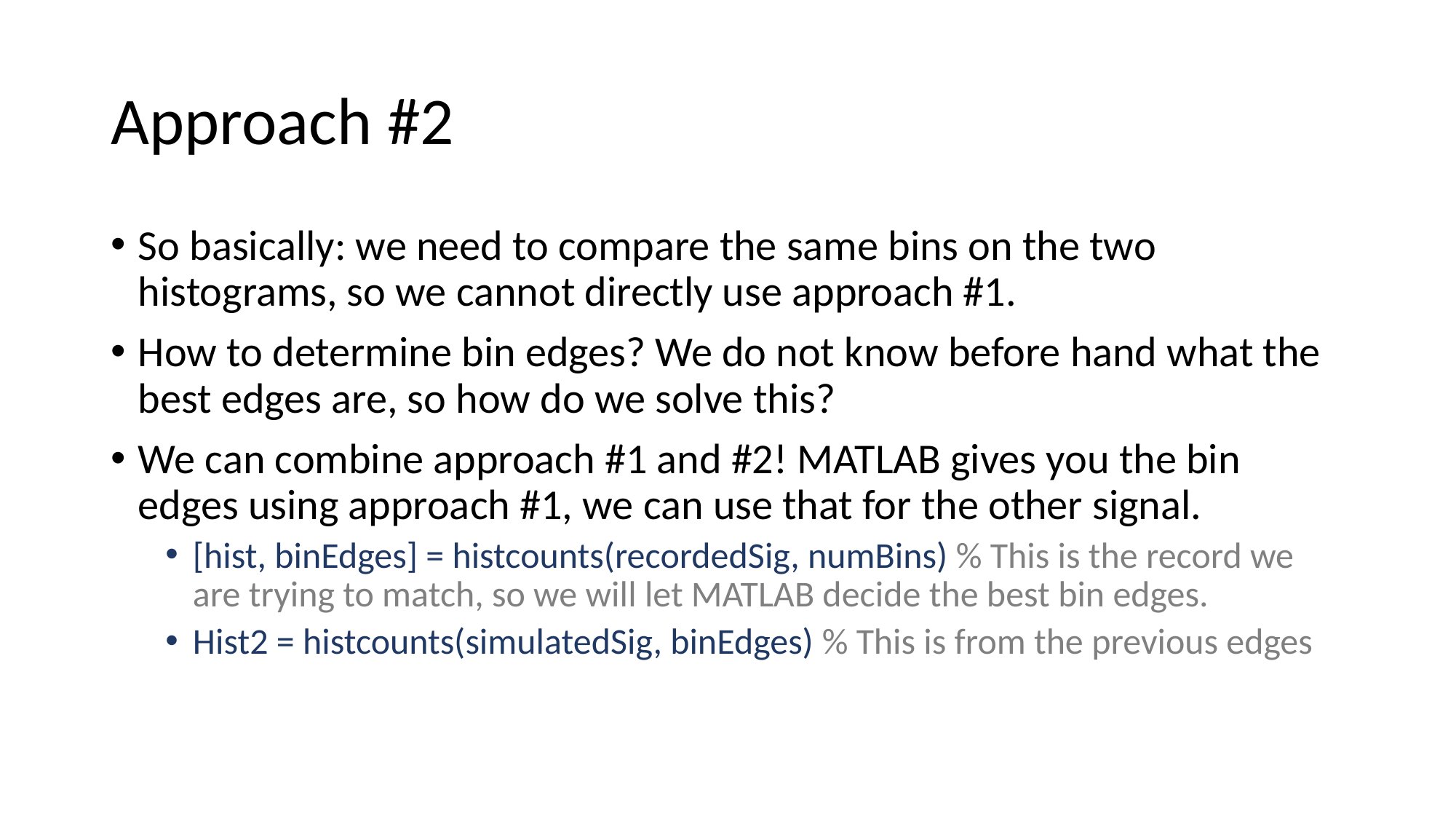

# Approach #2
So basically: we need to compare the same bins on the two histograms, so we cannot directly use approach #1.
How to determine bin edges? We do not know before hand what the best edges are, so how do we solve this?
We can combine approach #1 and #2! MATLAB gives you the bin edges using approach #1, we can use that for the other signal.
[hist, binEdges] = histcounts(recordedSig, numBins) % This is the record we are trying to match, so we will let MATLAB decide the best bin edges.
Hist2 = histcounts(simulatedSig, binEdges) % This is from the previous edges